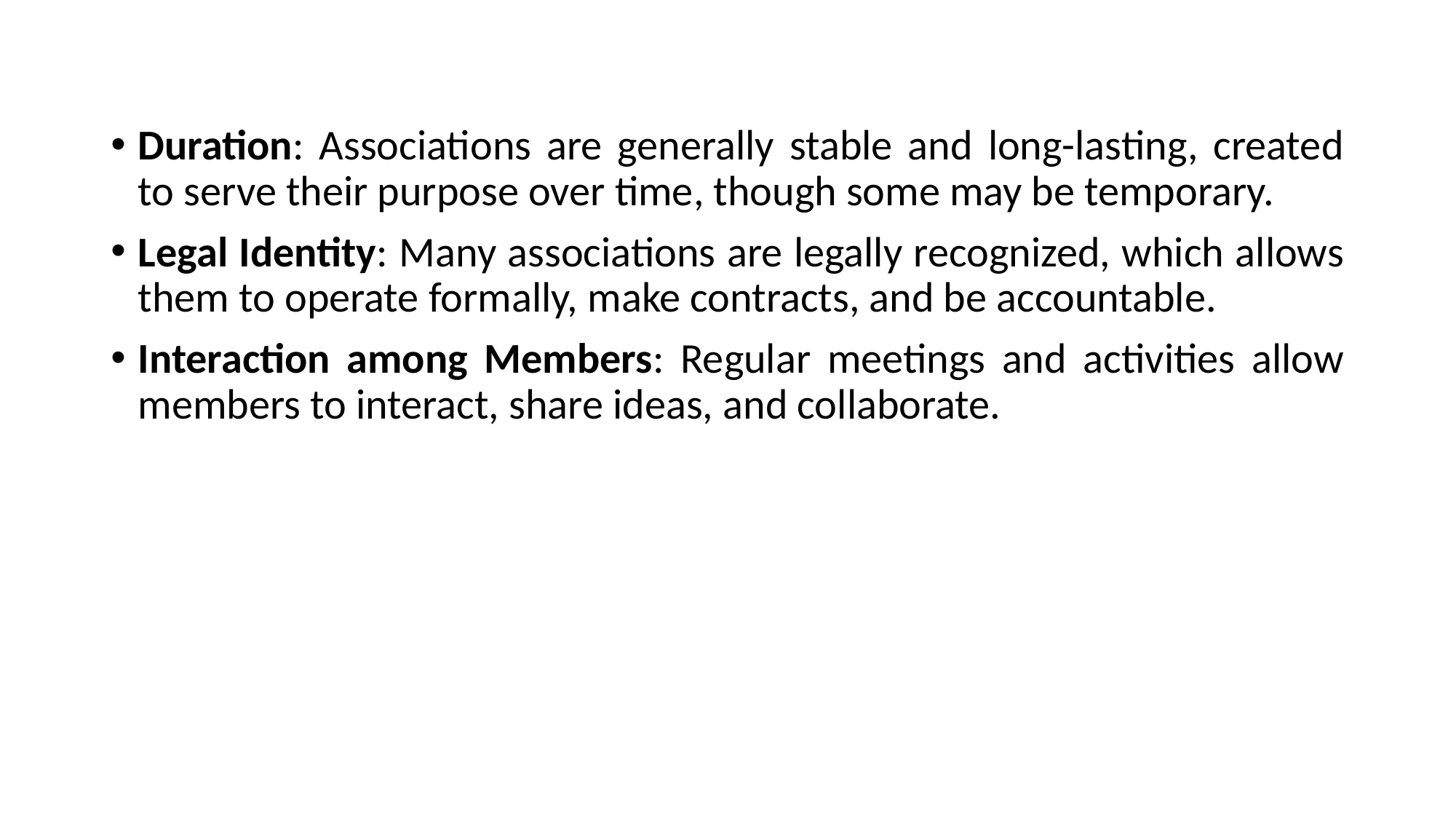

Duration: Associations are generally stable and long-lasting, created to serve their purpose over time, though some may be temporary.
Legal Identity: Many associations are legally recognized, which allows them to operate formally, make contracts, and be accountable.
Interaction among Members: Regular meetings and activities allow members to interact, share ideas, and collaborate.